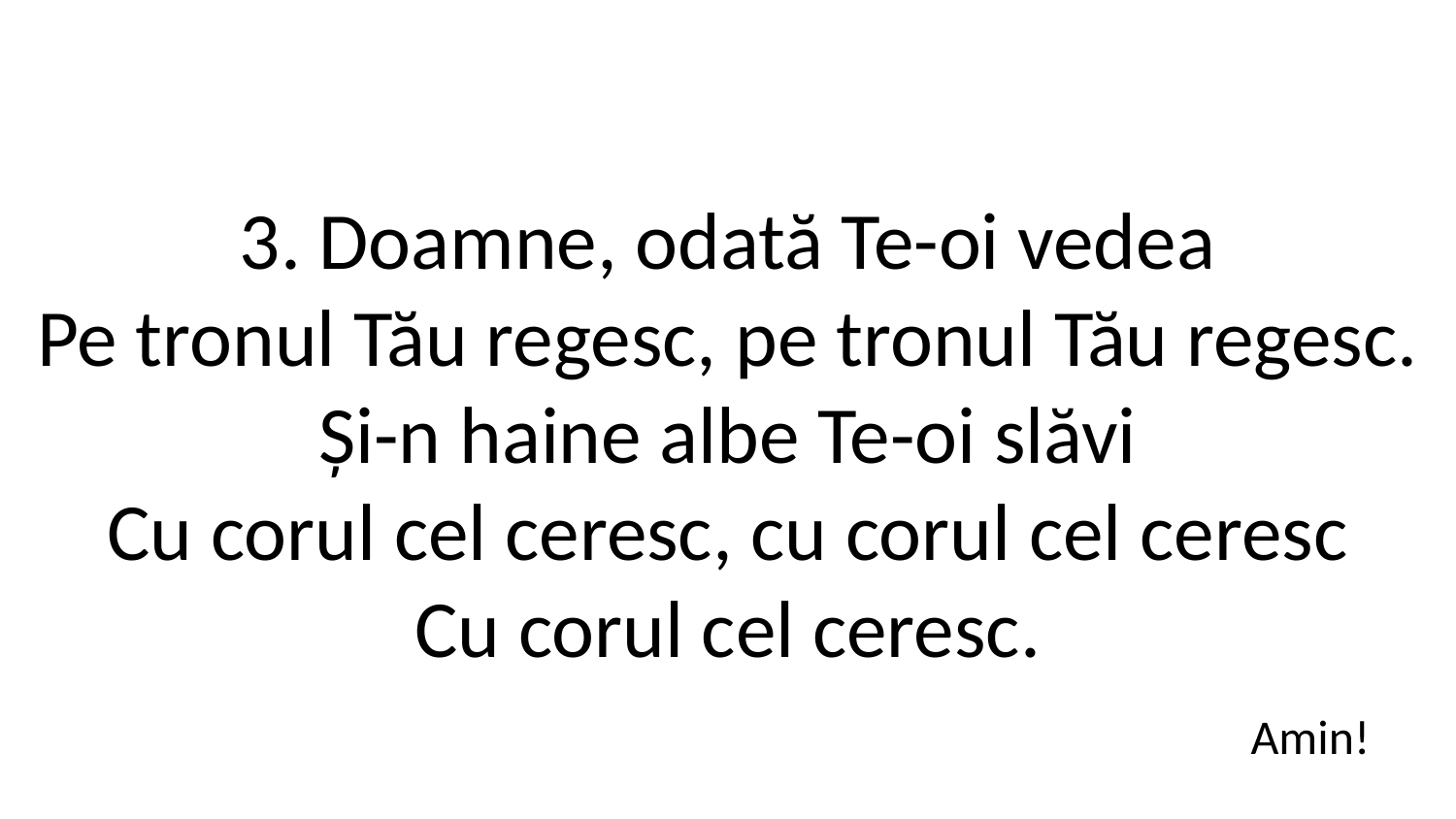

3. Doamne, odată Te-oi vedea
Pe tronul Tău regesc, pe tronul Tău regesc.
Și-n haine albe Te-oi slăvi
Cu corul cel ceresc, cu corul cel ceresc
Cu corul cel ceresc.

Amin!